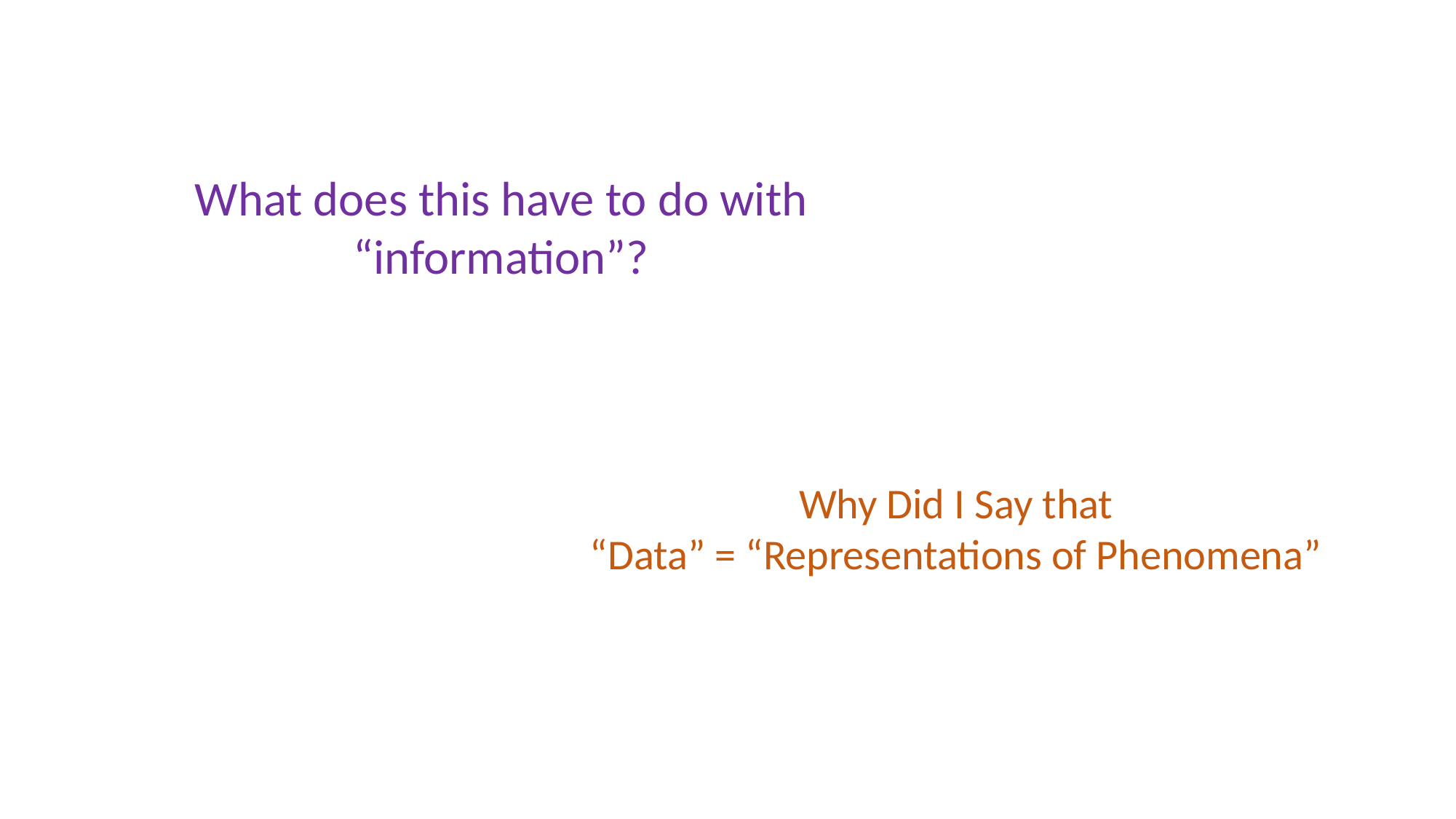

What does this have to do with “information”?
Why Did I Say that
“Data” = “Representations of Phenomena”